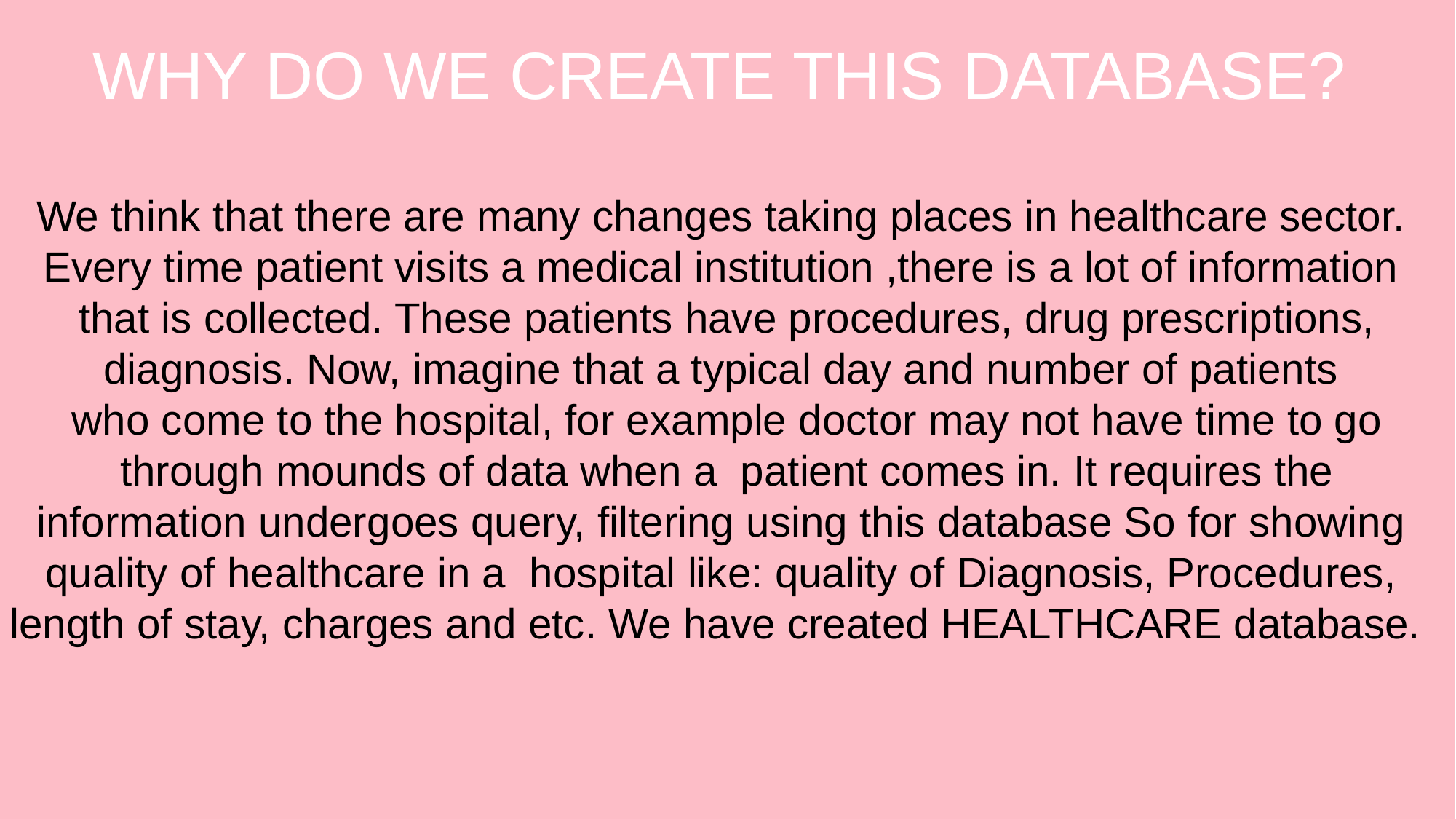

WHY DO WE CREATE THIS DATABASE?
We think that there are many changes taking places in healthcare sector.
Every time patient visits a medical institution ,there is a lot of information
that is collected. These patients have procedures, drug prescriptions,
diagnosis. Now, imagine that a typical day and number of patients
who come to the hospital, for example doctor may not have time to go
through mounds of data when a  patient comes in. It requires the
information undergoes query, filtering using this database So for showing
quality of healthcare in a  hospital like: quality of Diagnosis, Procedures,
length of stay, charges and etc. We have created HEALTHCARE database.